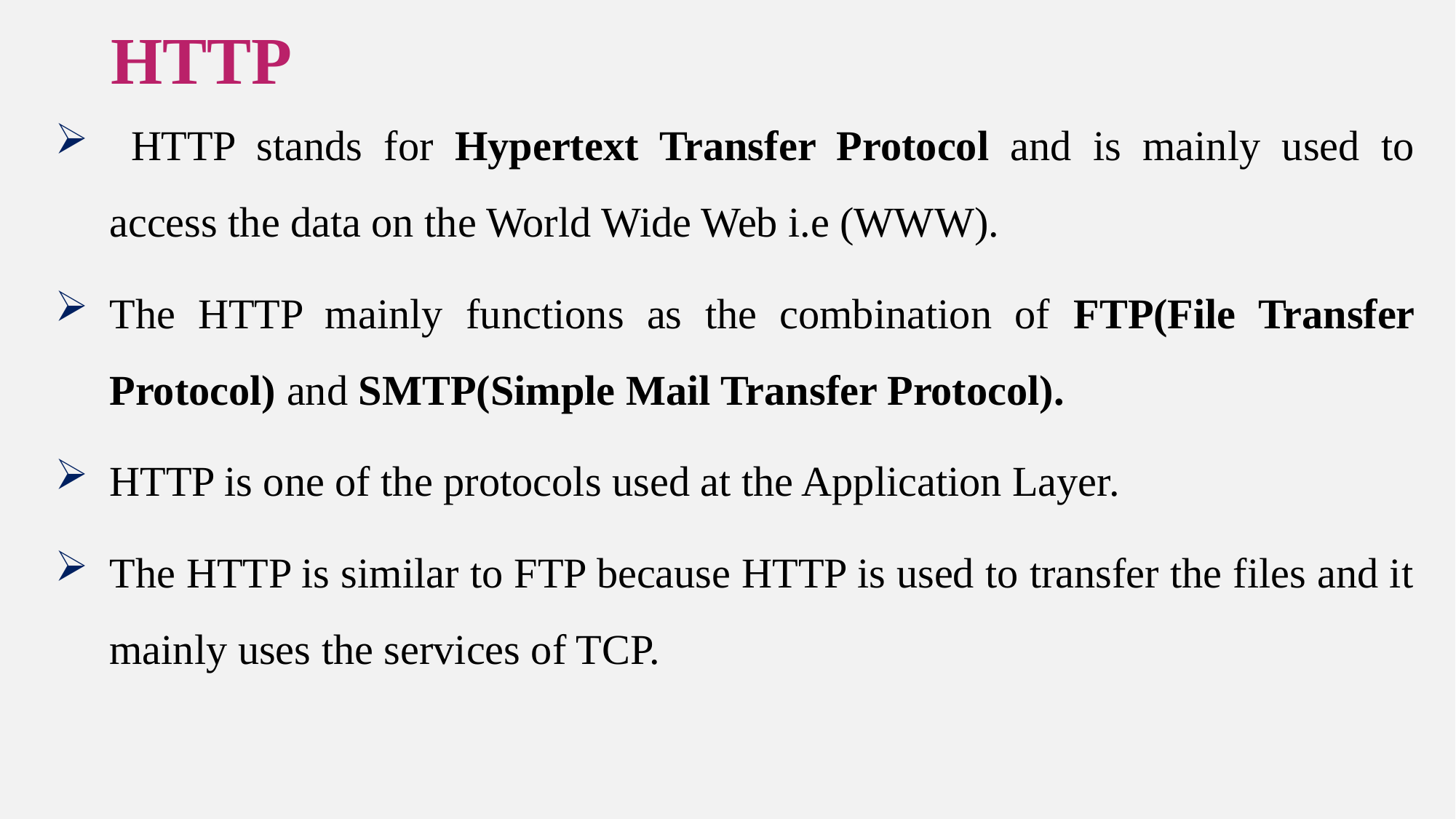

# HTTP
 HTTP stands for Hypertext Transfer Protocol and is mainly used to access the data on the World Wide Web i.e (WWW).
The HTTP mainly functions as the combination of FTP(File Transfer Protocol) and SMTP(Simple Mail Transfer Protocol).
HTTP is one of the protocols used at the Application Layer.
The HTTP is similar to FTP because HTTP is used to transfer the files and it mainly uses the services of TCP.